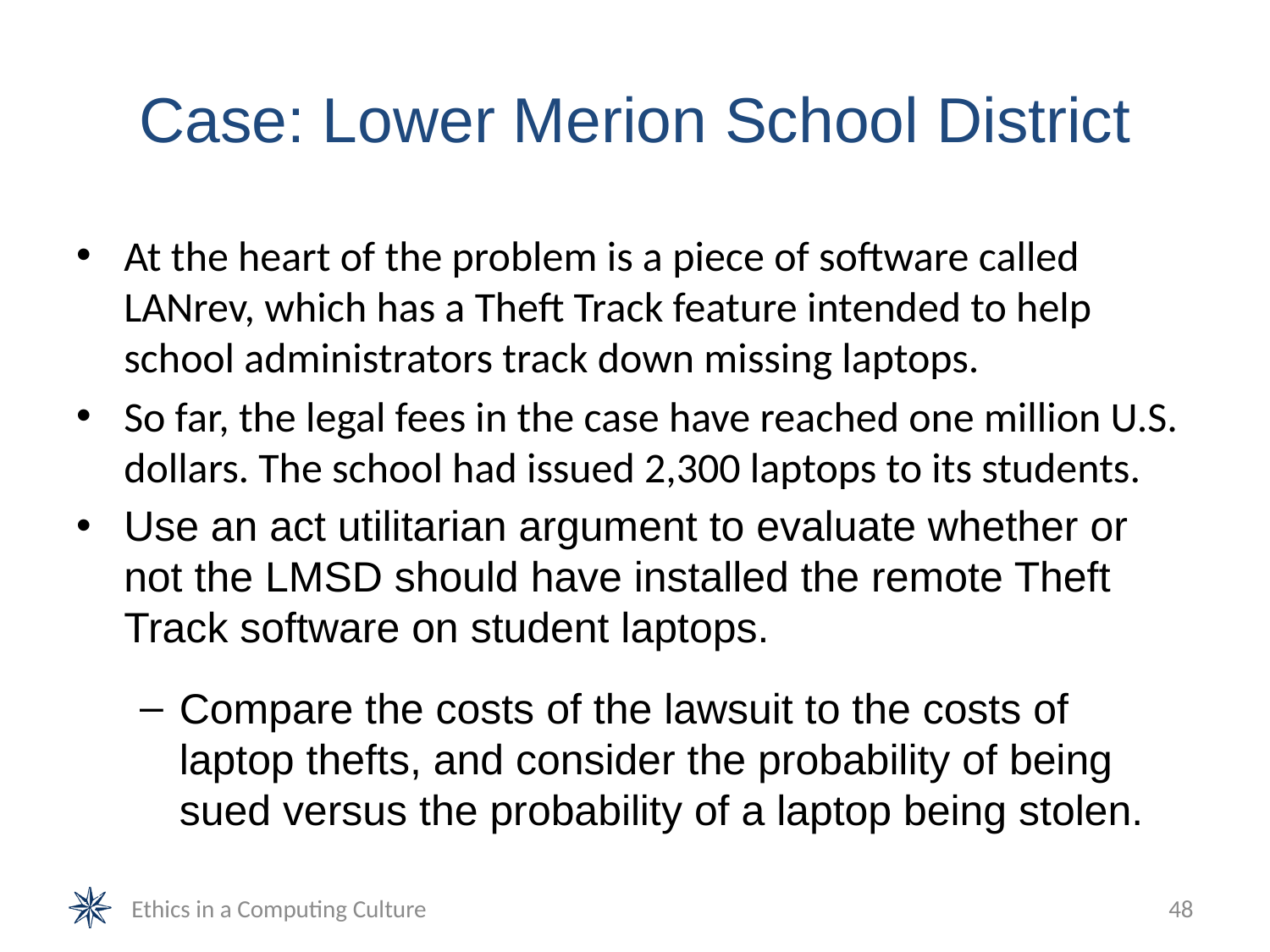

# Case: Lower Merion School District
At the heart of the problem is a piece of software called LANrev, which has a Theft Track feature intended to help school administrators track down missing laptops.
So far, the legal fees in the case have reached one million U.S. dollars. The school had issued 2,300 laptops to its students.
Use an act utilitarian argument to evaluate whether or not the LMSD should have installed the remote Theft Track software on student laptops.
Compare the costs of the lawsuit to the costs of laptop thefts, and consider the probability of being sued versus the probability of a laptop being stolen.
Ethics in a Computing Culture
48